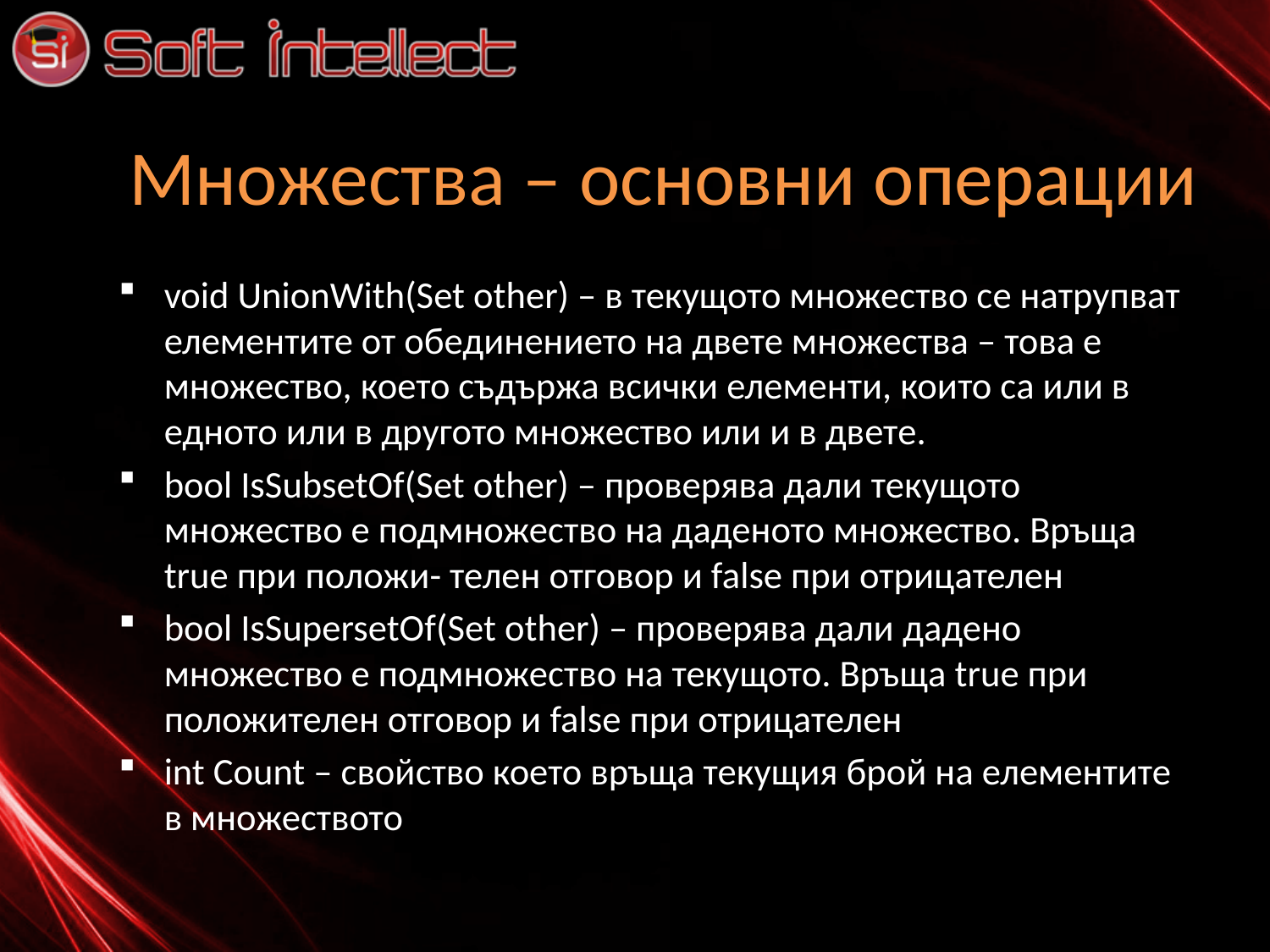

# Множества – основни операции
void UnionWith(Set other) – в текущото множество се натрупват елементите от обединението на двете множества – това е множество, което съдържа всички елементи, които са или в едното или в другото множество или и в двете.
bool IsSubsetOf(Set other) – проверява дали текущото множество е подмножество на даденото множество. Връща true при положи- телен отговор и false при отрицателен
bool IsSupersetOf(Set other) – проверява дали дадено множество е подмножество на текущото. Връща true при положителен отговор и false при отрицателен
int Count – свойство което връща текущия брой на елементите в множеството